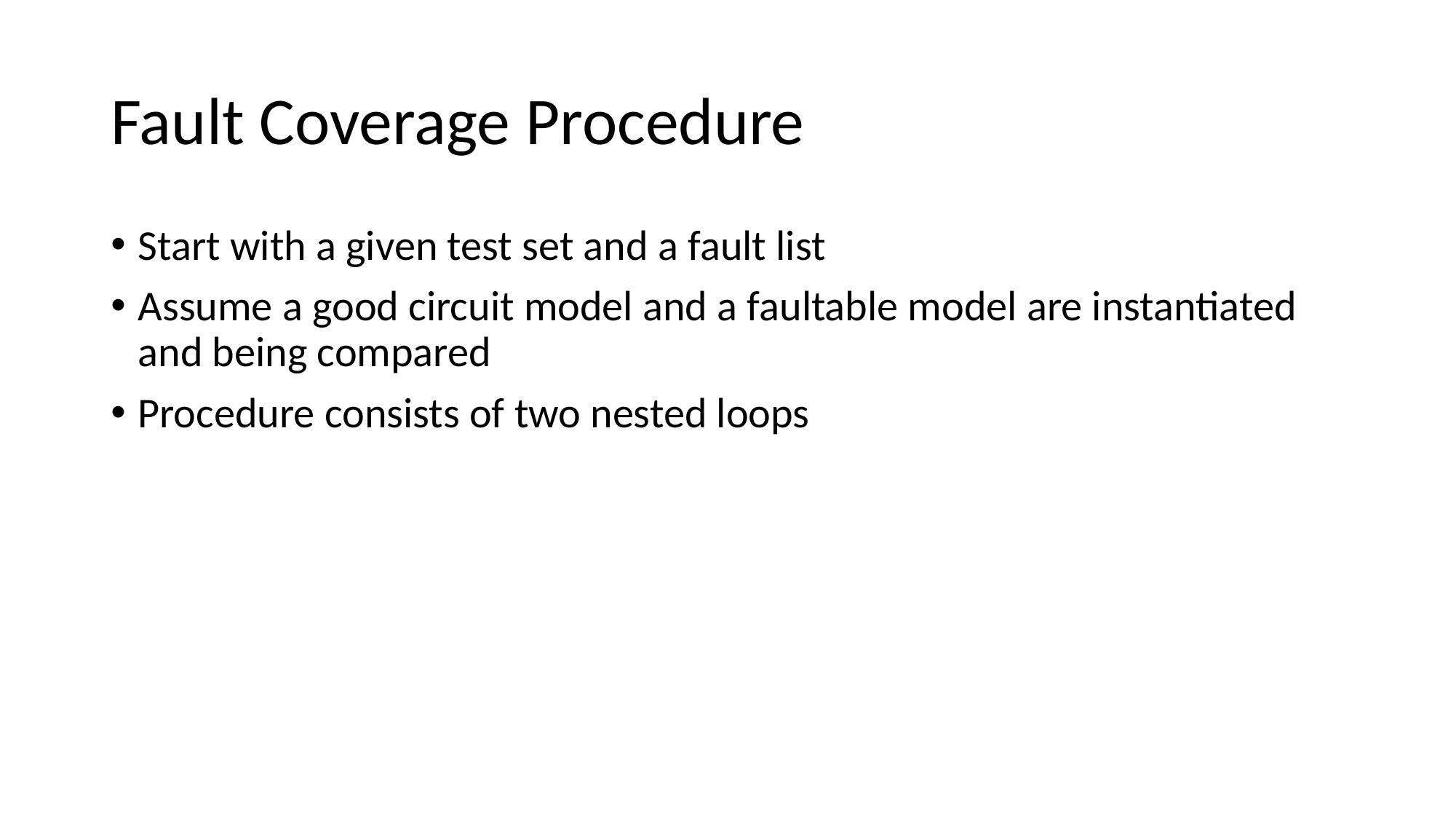

Fault Coverage Procedure
Start with a given test set and a fault list
Assume a good circuit model and a faultable model are instantiated and being compared
Procedure consists of two nested loops